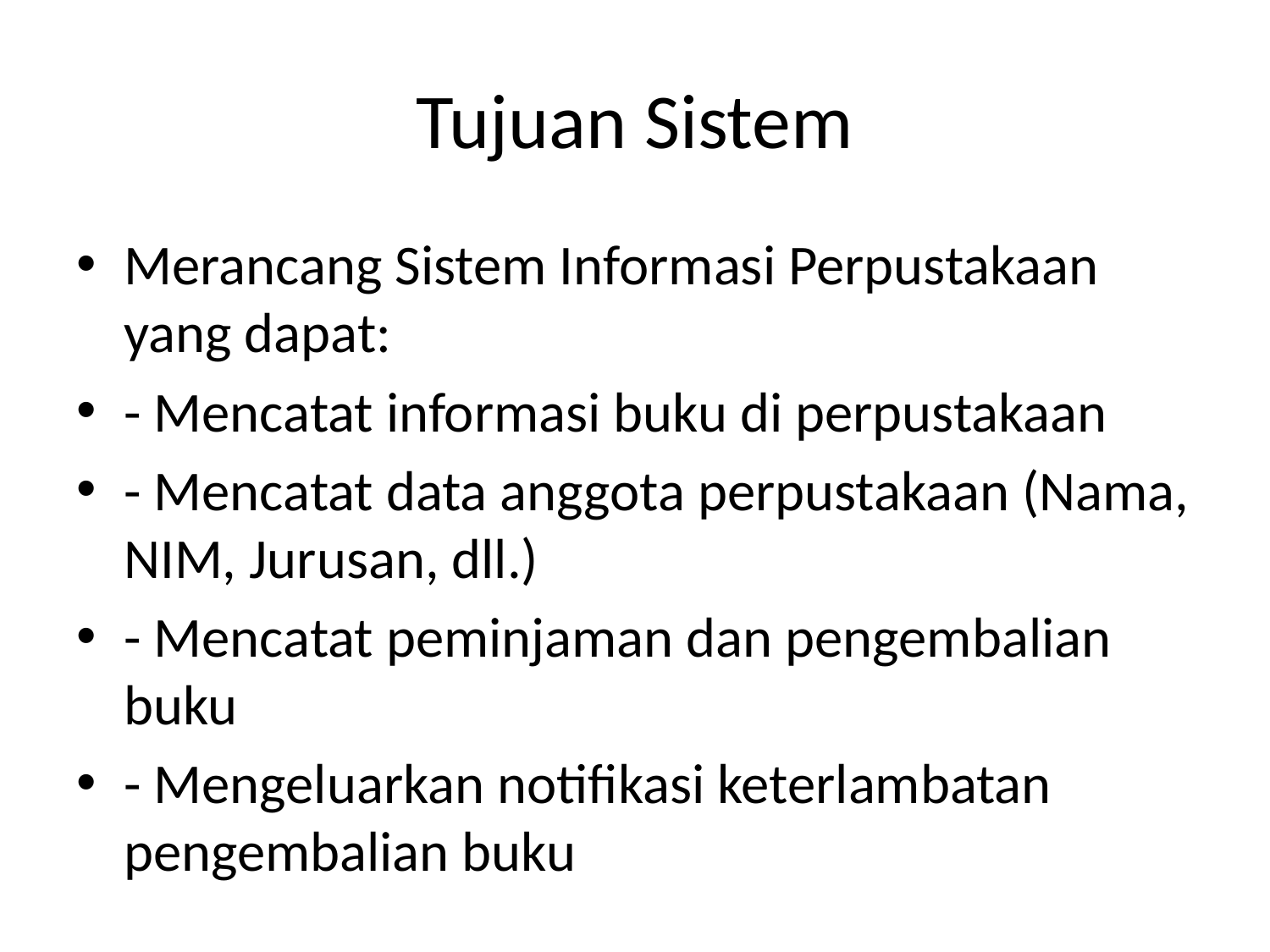

# Tujuan Sistem
Merancang Sistem Informasi Perpustakaan yang dapat:
- Mencatat informasi buku di perpustakaan
- Mencatat data anggota perpustakaan (Nama, NIM, Jurusan, dll.)
- Mencatat peminjaman dan pengembalian buku
- Mengeluarkan notifikasi keterlambatan pengembalian buku